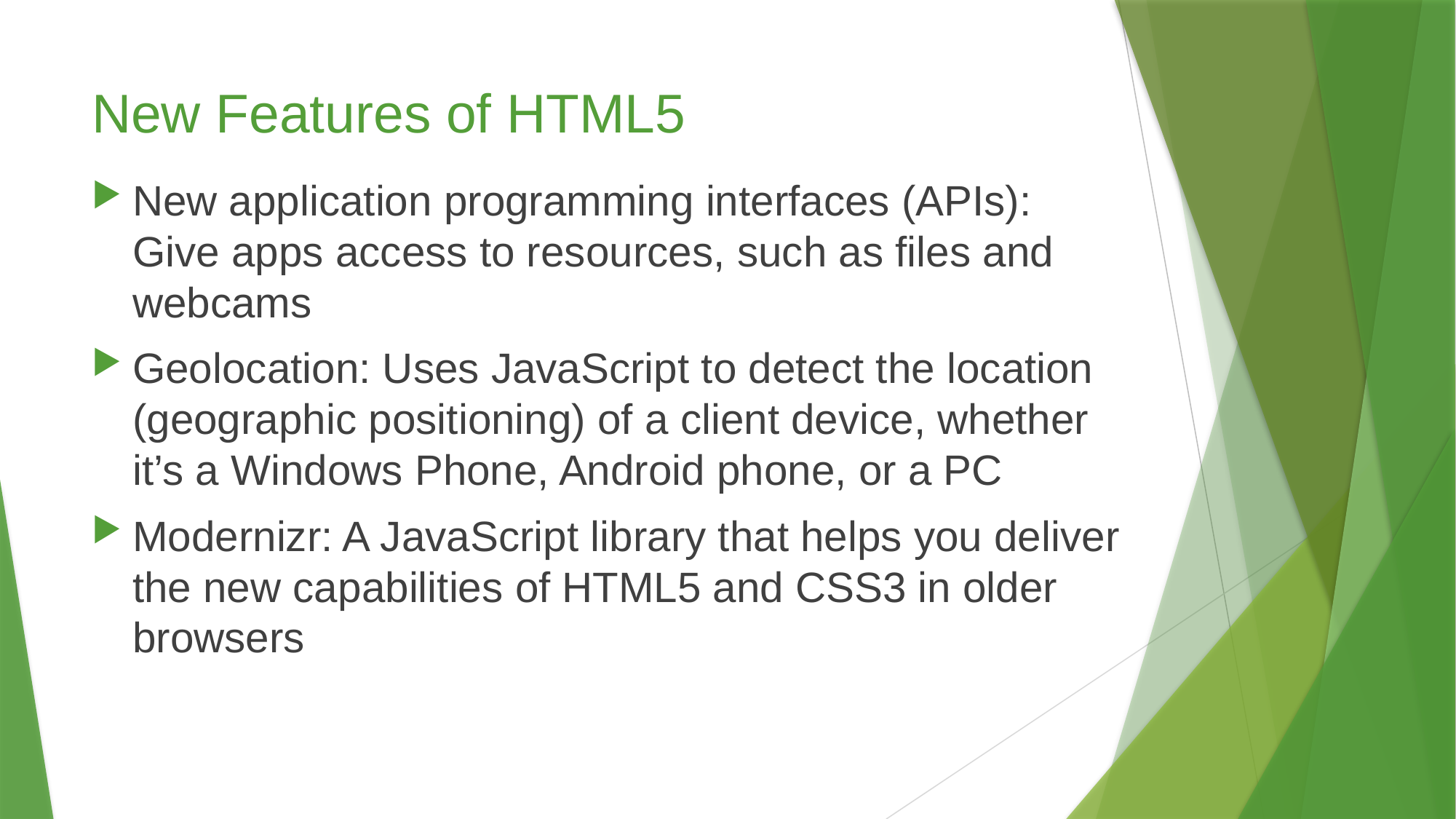

# New Features of HTML5
New application programming interfaces (APIs):
Give apps access to resources, such as files and webcams
Geolocation: Uses JavaScript to detect the location (geographic positioning) of a client device, whether it’s a Windows Phone, Android phone, or a PC
Modernizr: A JavaScript library that helps you deliver the new capabilities of HTML5 and CSS3 in older browsers